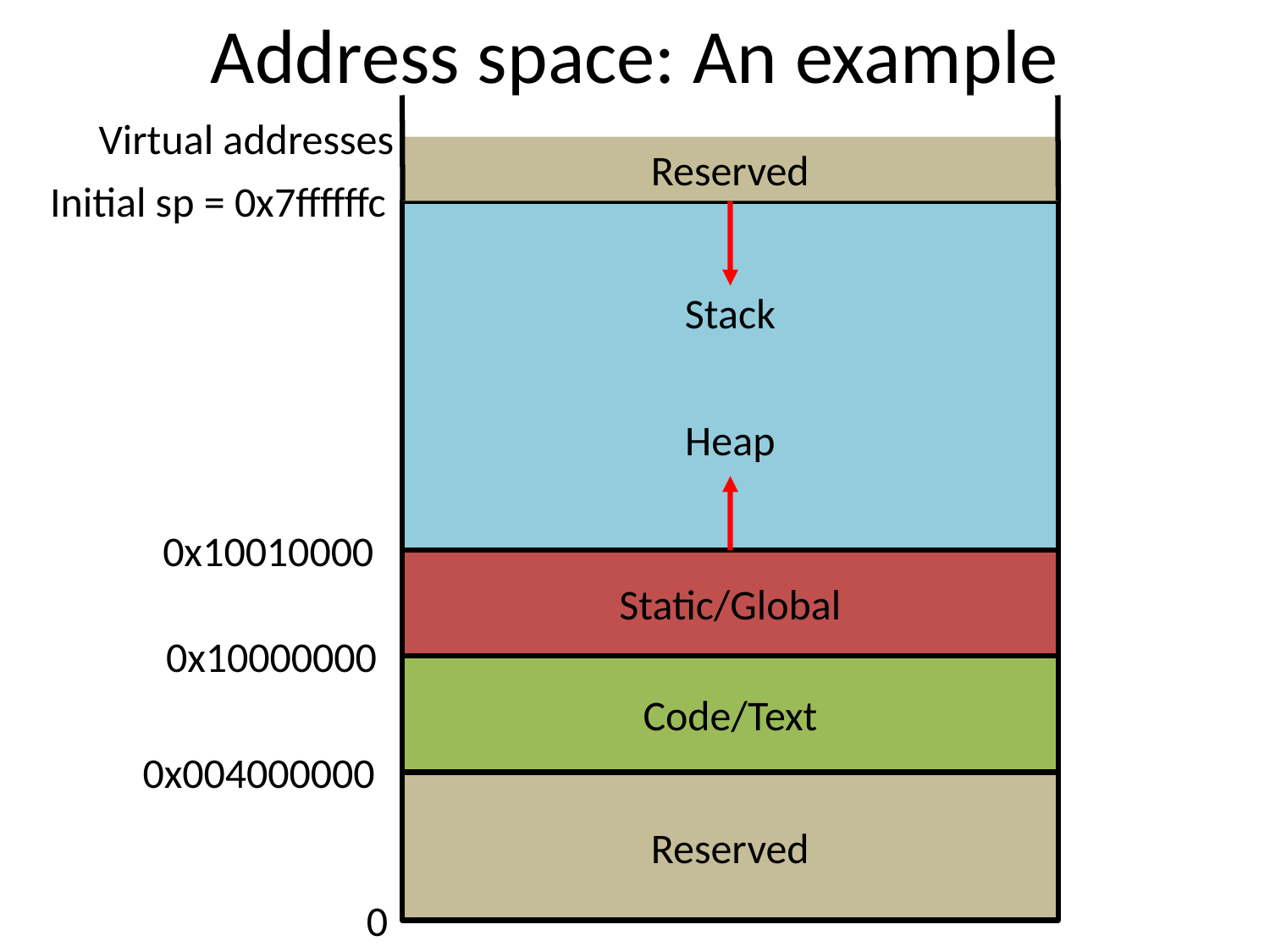

# Address space: An example
Virtual addresses
Reserved
Initial sp = 0x7ffffffc
Stack

Heap
0x10010000
Static/Global
0x10000000
Code/Text
0x004000000
Reserved
0